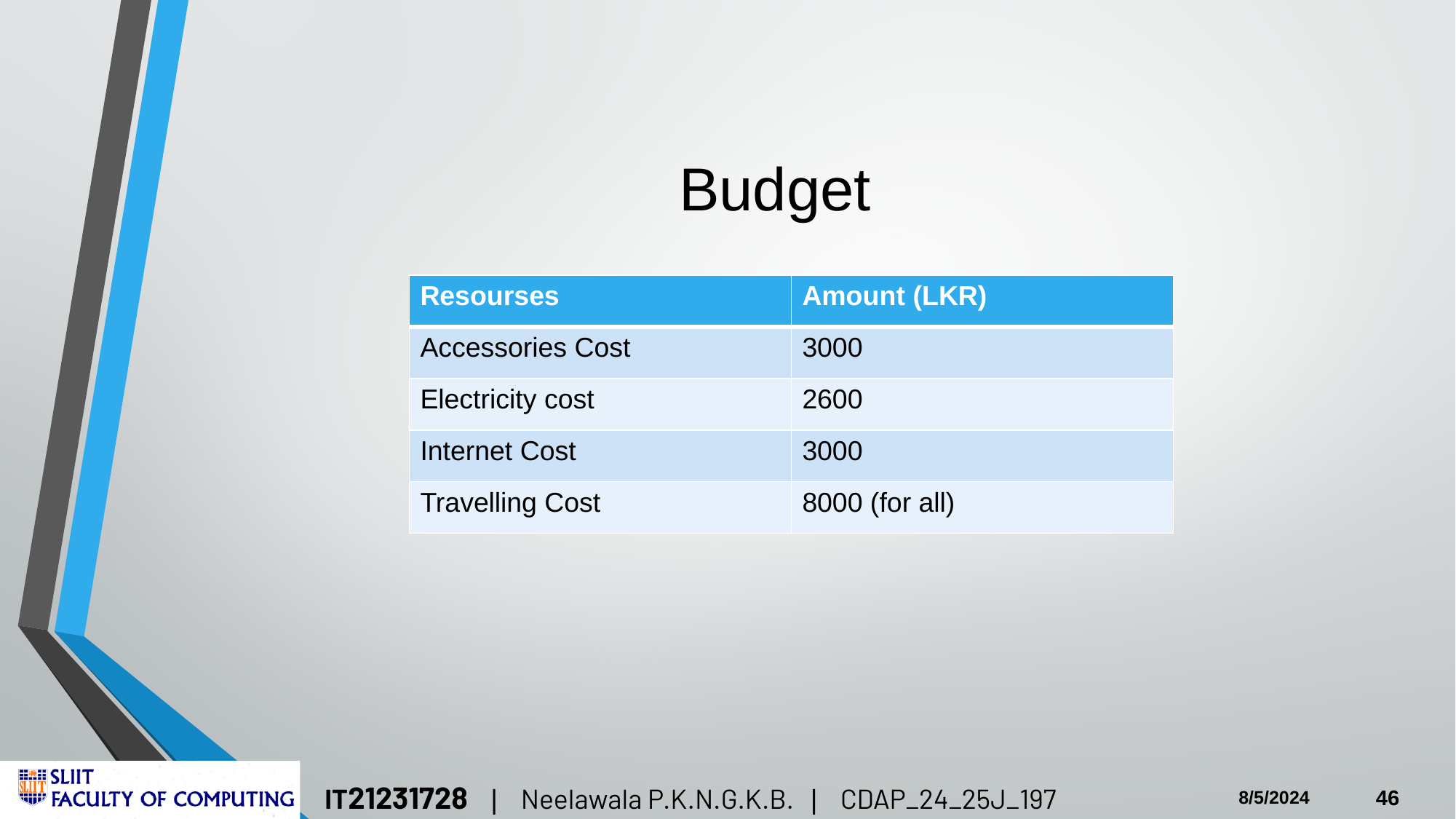

# Budget
| Resourses | Amount (LKR) |
| --- | --- |
| Accessories Cost | 3000 |
| Electricity cost | 2600 |
| Internet Cost | 3000 |
| Travelling Cost | 8000 (for all) |
IT21231728   |   Neelawala P.K.N.G.K.B.   |   CDAP_24_25J_197